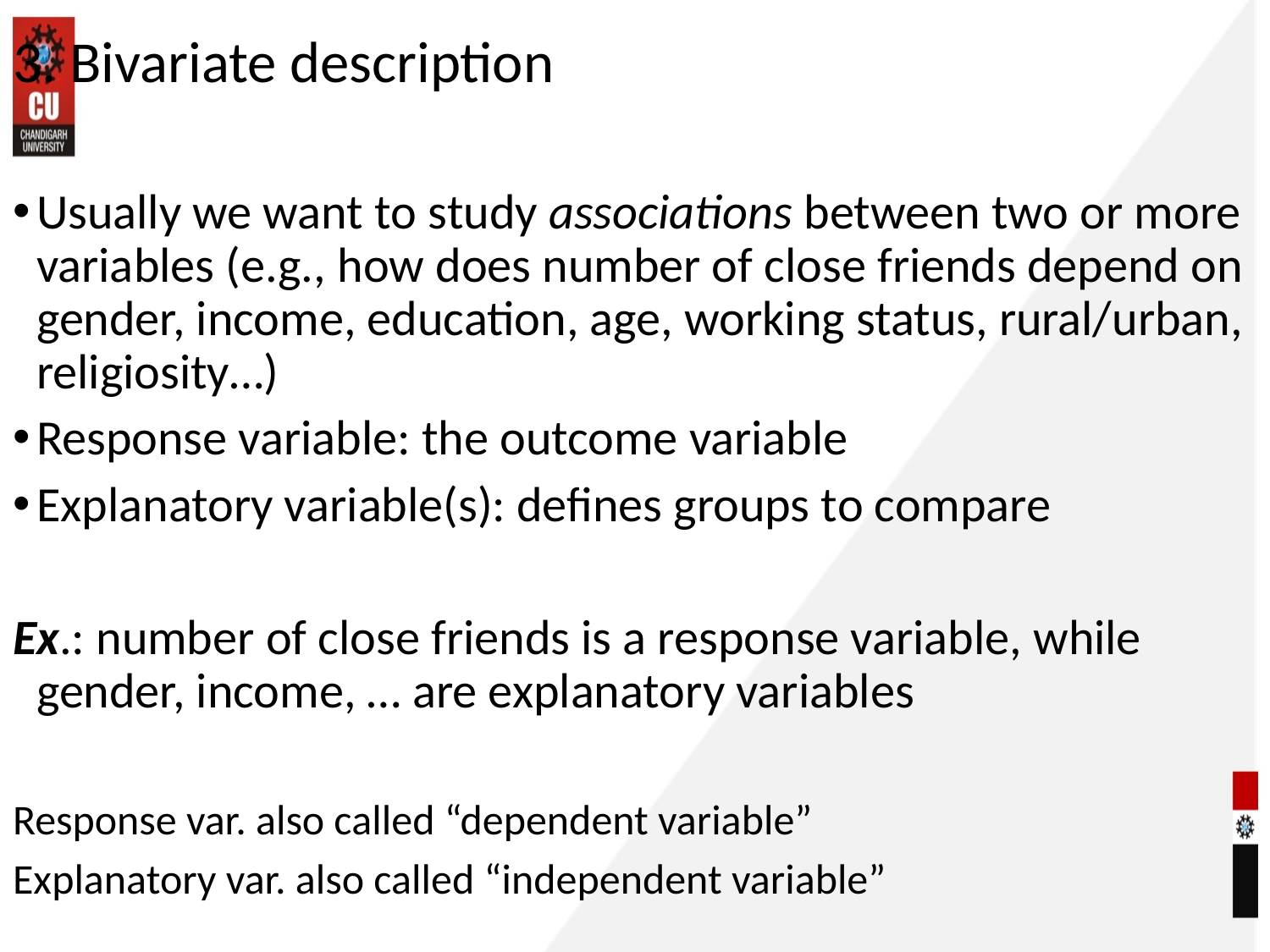

# 3. Bivariate description
Usually we want to study associations between two or more variables (e.g., how does number of close friends depend on gender, income, education, age, working status, rural/urban, religiosity…)
Response variable: the outcome variable
Explanatory variable(s): defines groups to compare

Ex.: number of close friends is a response variable, while gender, income, … are explanatory variables

Response var. also called “dependent variable”
Explanatory var. also called “independent variable”